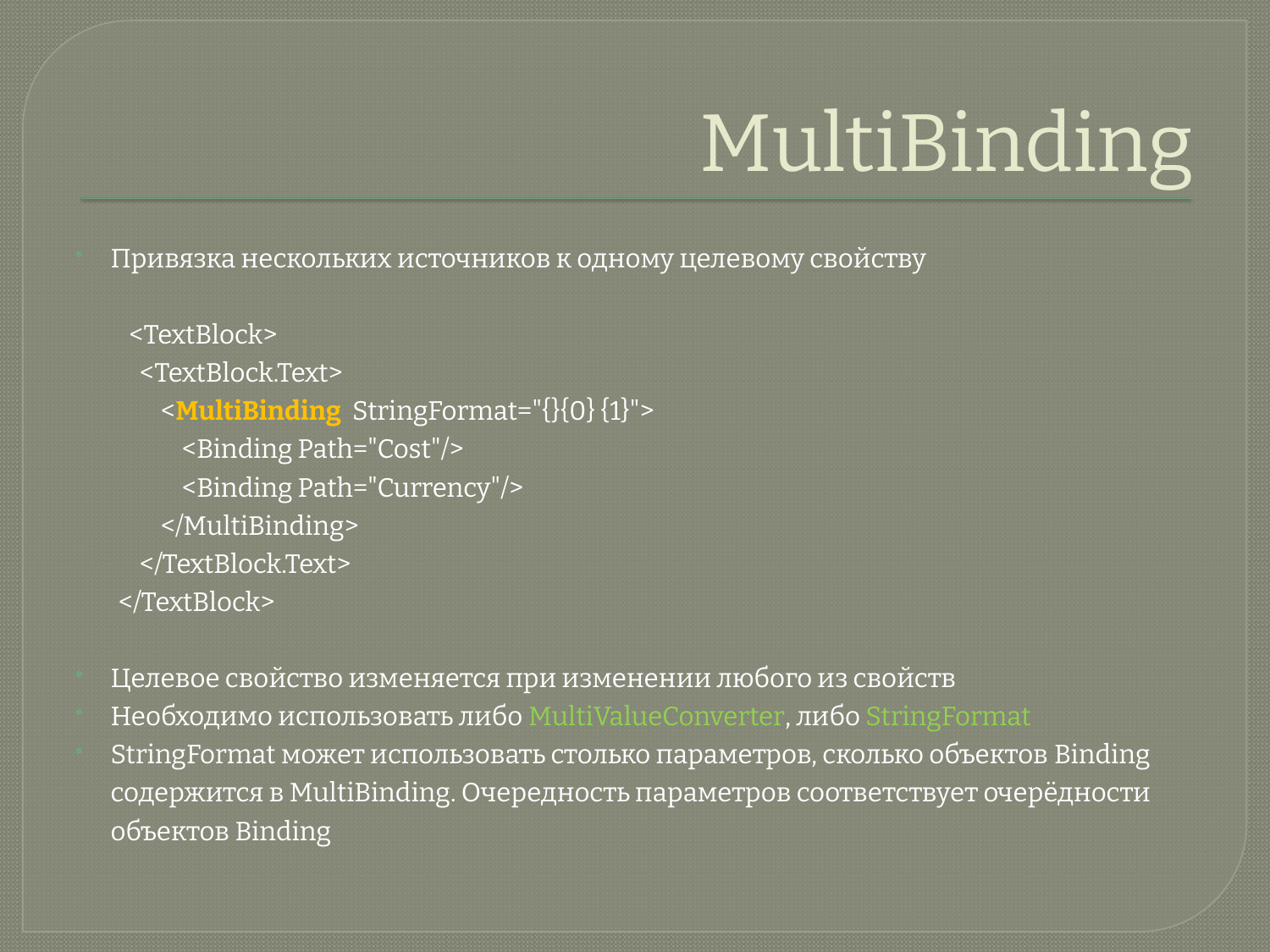

# MultiBinding
Привязка нескольких источников к одному целевому свойству

          <TextBlock>
            <TextBlock.Text>
                <MultiBinding  StringFormat="{}{0} {1}">
                    <Binding Path="Cost"/>
                    <Binding Path="Currency"/>
                </MultiBinding>
            </TextBlock.Text>
        </TextBlock>

Целевое свойство изменяется при изменении любого из свойств
Необходимо использовать либо MultiValueConverter, либо StringFormat
StringFormat может использовать столько параметров, сколько объектов Binding содержится в MultiBinding. Очередность параметров соответствует очерёдности объектов Binding